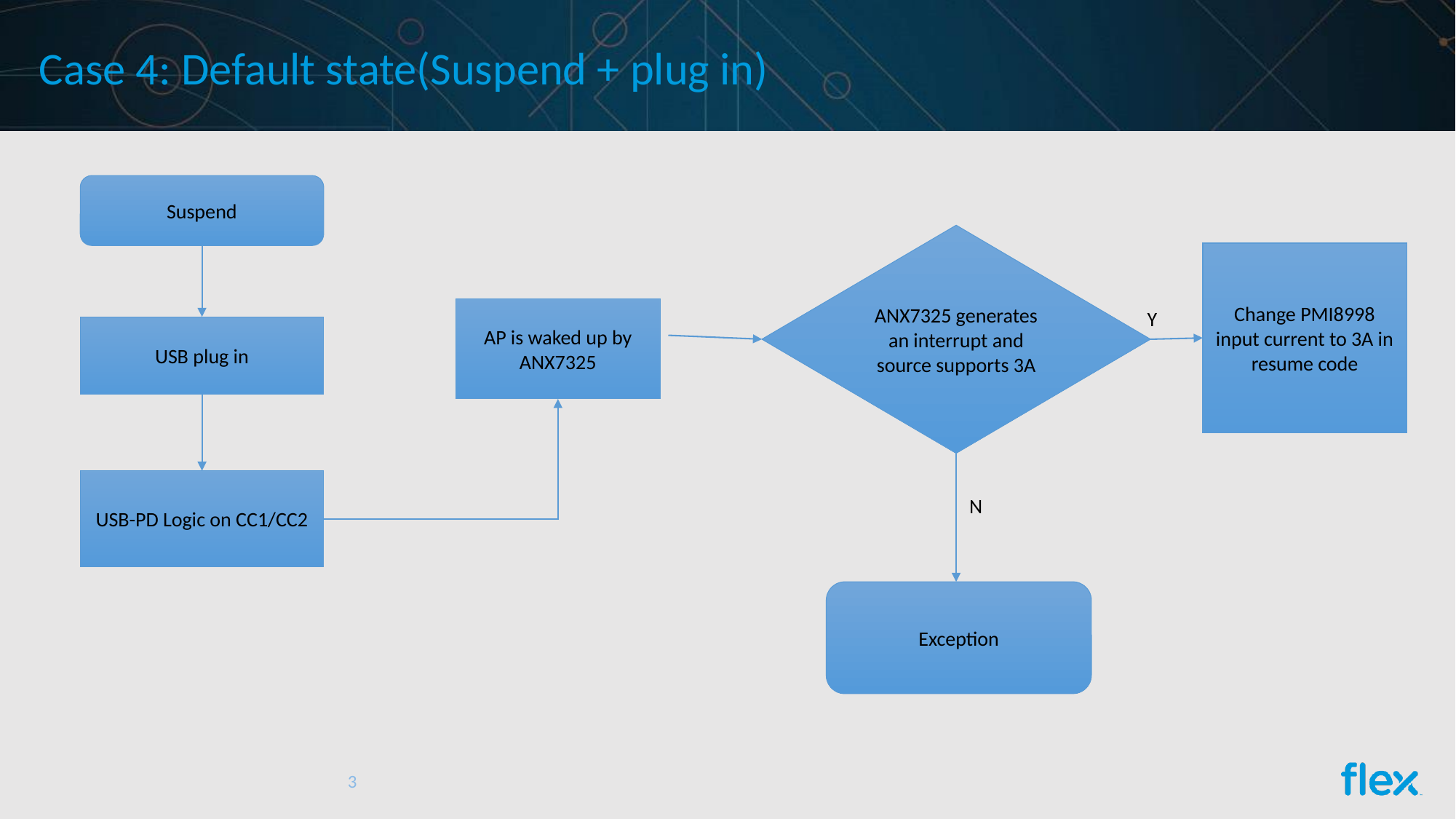

# Case 4: Default state(Suspend + plug in)
Suspend
ANX7325 generates an interrupt and source supports 3A
Change PMI8998 input current to 3A in resume code
AP is waked up by ANX7325
Y
USB plug in
USB-PD Logic on CC1/CC2
N
Exception
3